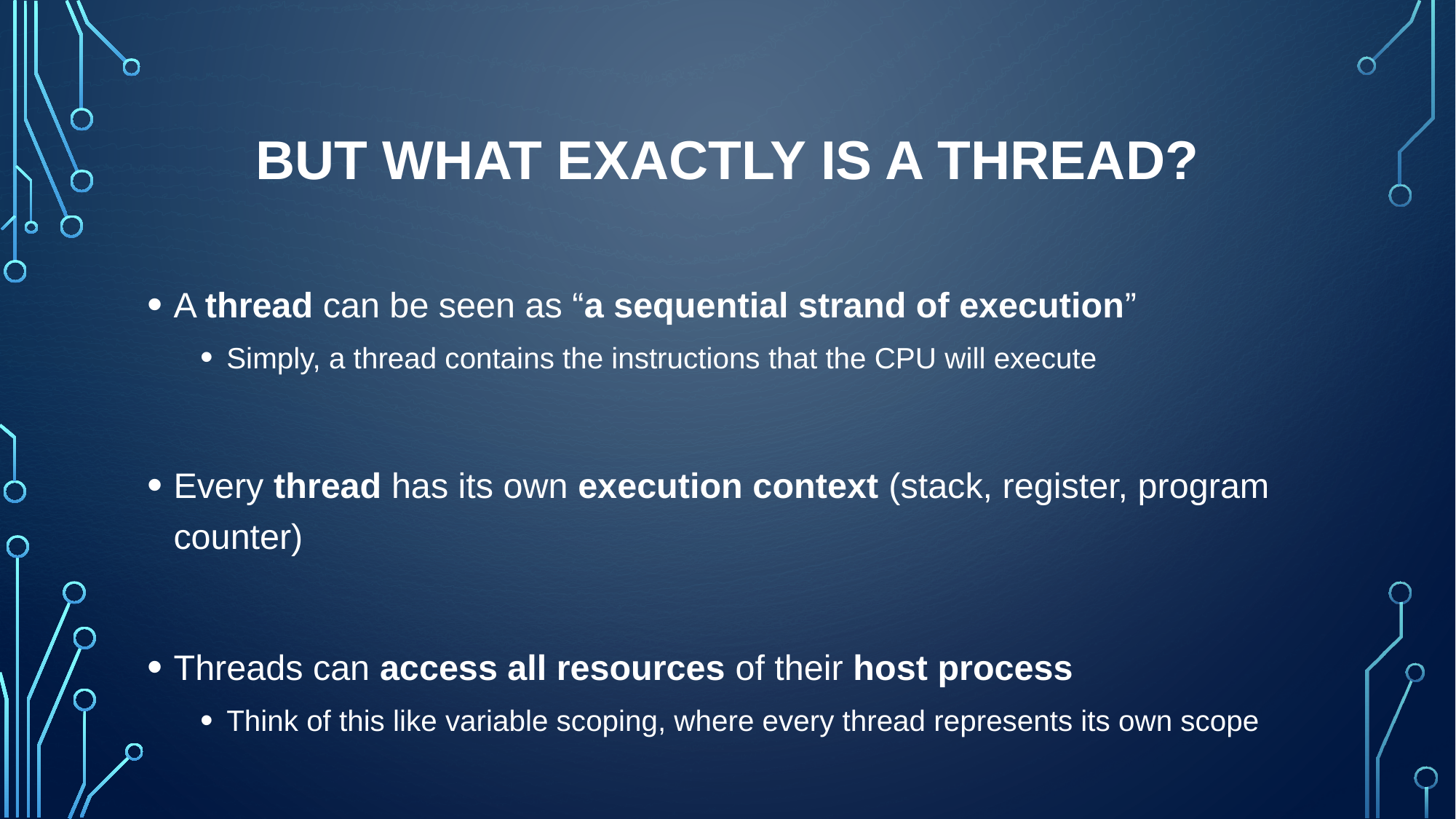

# But what exactly is a thread?
A thread can be seen as “a sequential strand of execution”
Simply, a thread contains the instructions that the CPU will execute

Every thread has its own execution context (stack, register, program counter)

Threads can access all resources of their host process
Think of this like variable scoping, where every thread represents its own scope